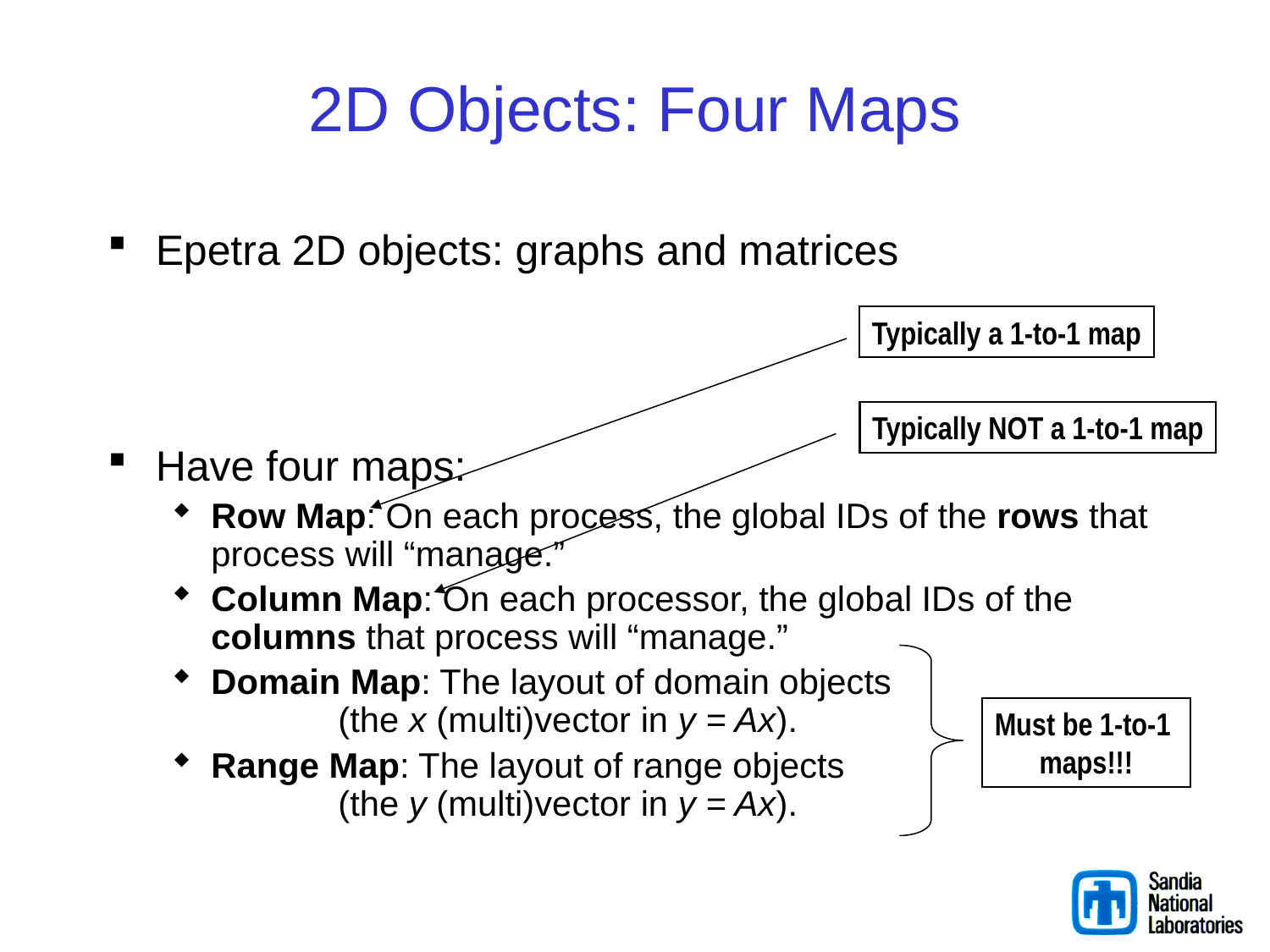

# 2D Objects: Four Maps
Epetra 2D objects: graphs and matrices

Have four maps:
Row Map: On each process, the global IDs of the rows that process will “manage.”
Column Map: On each processor, the global IDs of the columns that process will “manage.”
Domain Map: The layout of domain objects
	(the x (multi)vector in y = Ax).
Range Map: The layout of range objects
	(the y (multi)vector in y = Ax).

Typically a 1-to-1 map

Typically NOT a 1-to-1 map

Must be 1-to-1
maps!!!